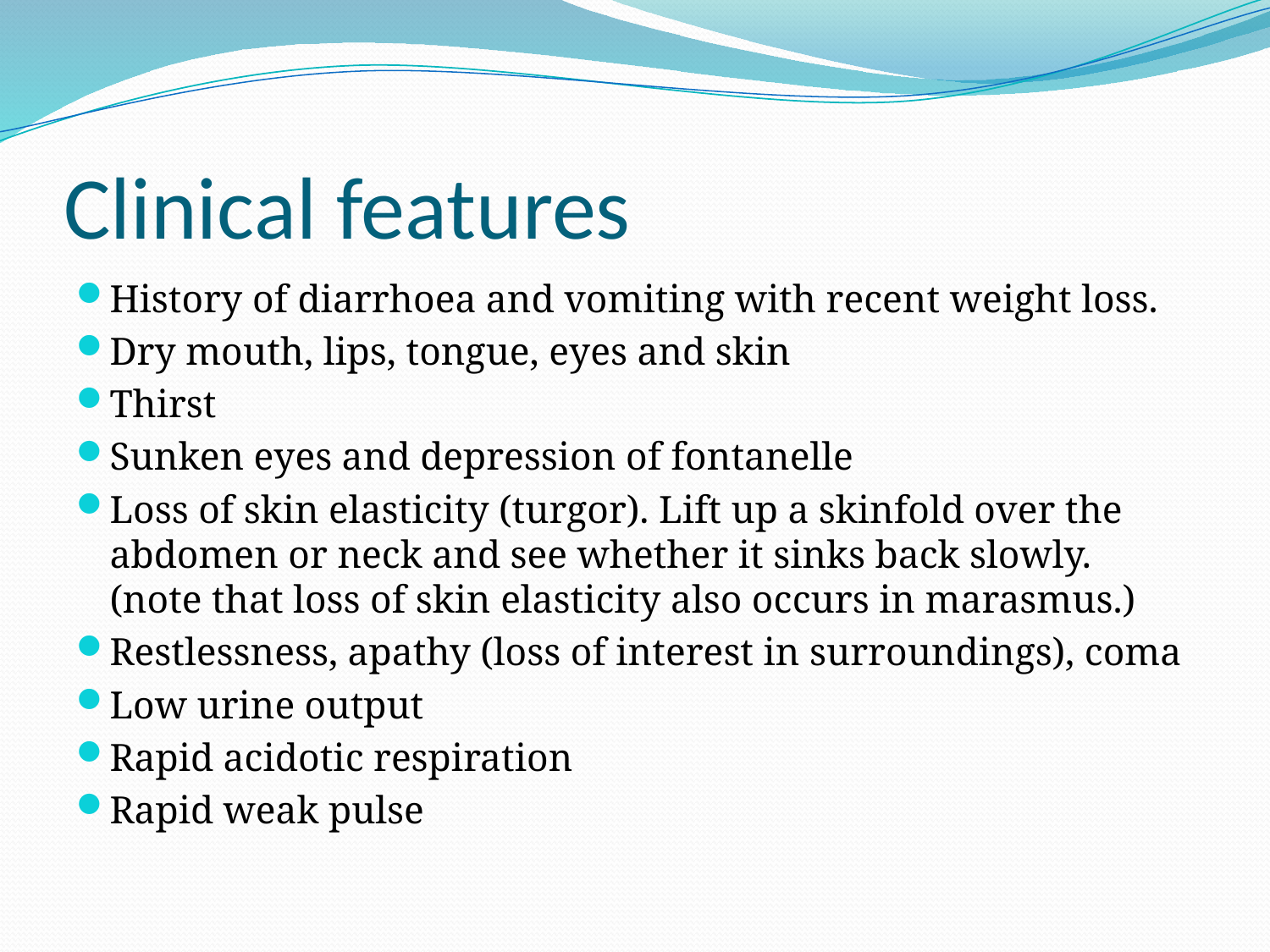

# Clinical features
History of diarrhoea and vomiting with recent weight loss.
Dry mouth, lips, tongue, eyes and skin
Thirst
Sunken eyes and depression of fontanelle
Loss of skin elasticity (turgor). Lift up a skinfold over the abdomen or neck and see whether it sinks back slowly. (note that loss of skin elasticity also occurs in marasmus.)
Restlessness, apathy (loss of interest in surroundings), coma
Low urine output
Rapid acidotic respiration
Rapid weak pulse